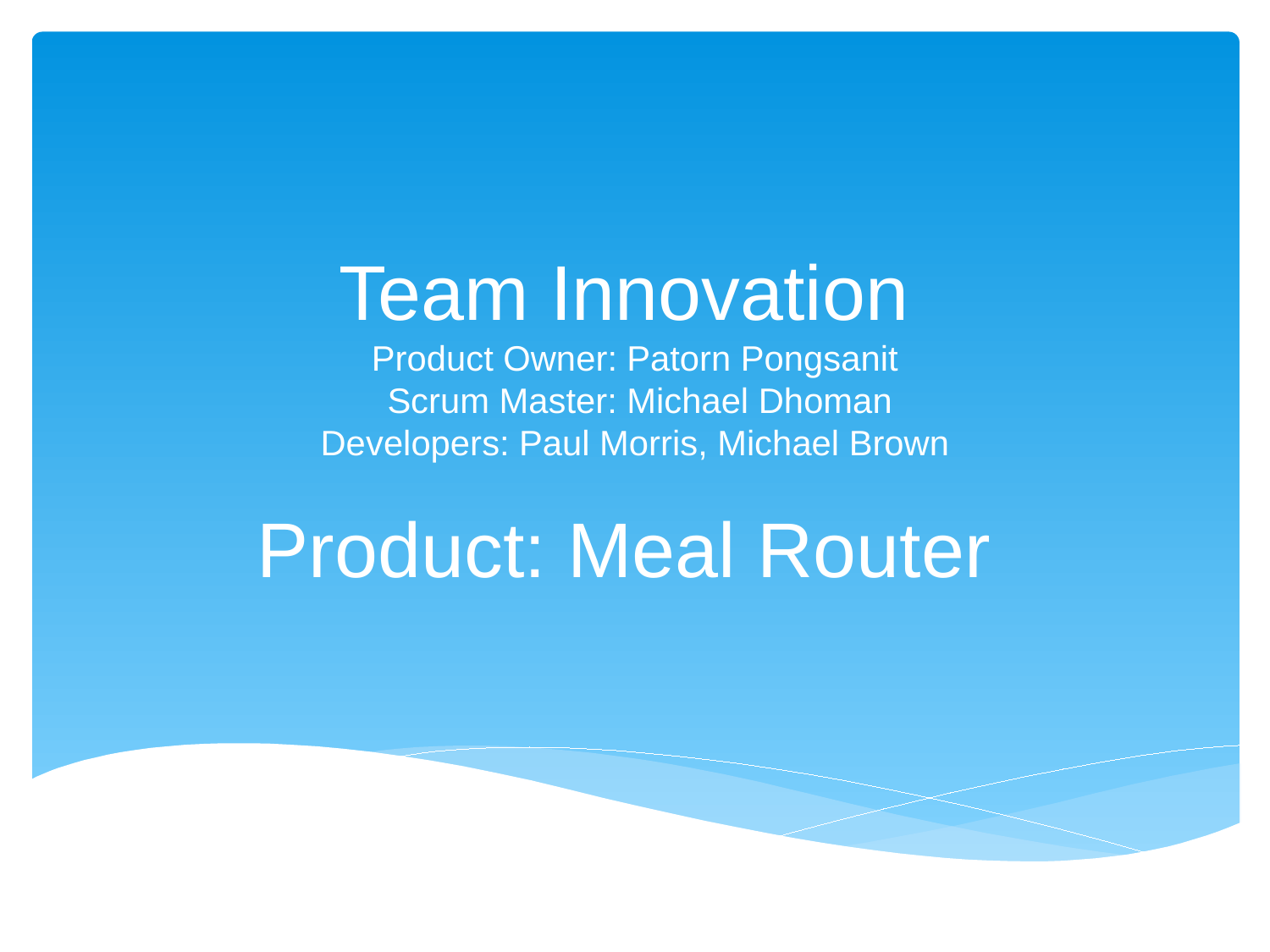

# Team Innovation Product Owner: Patorn Pongsanit Scrum Master: Michael Dhoman Developers: Paul Morris, Michael Brown
Product: Meal Router